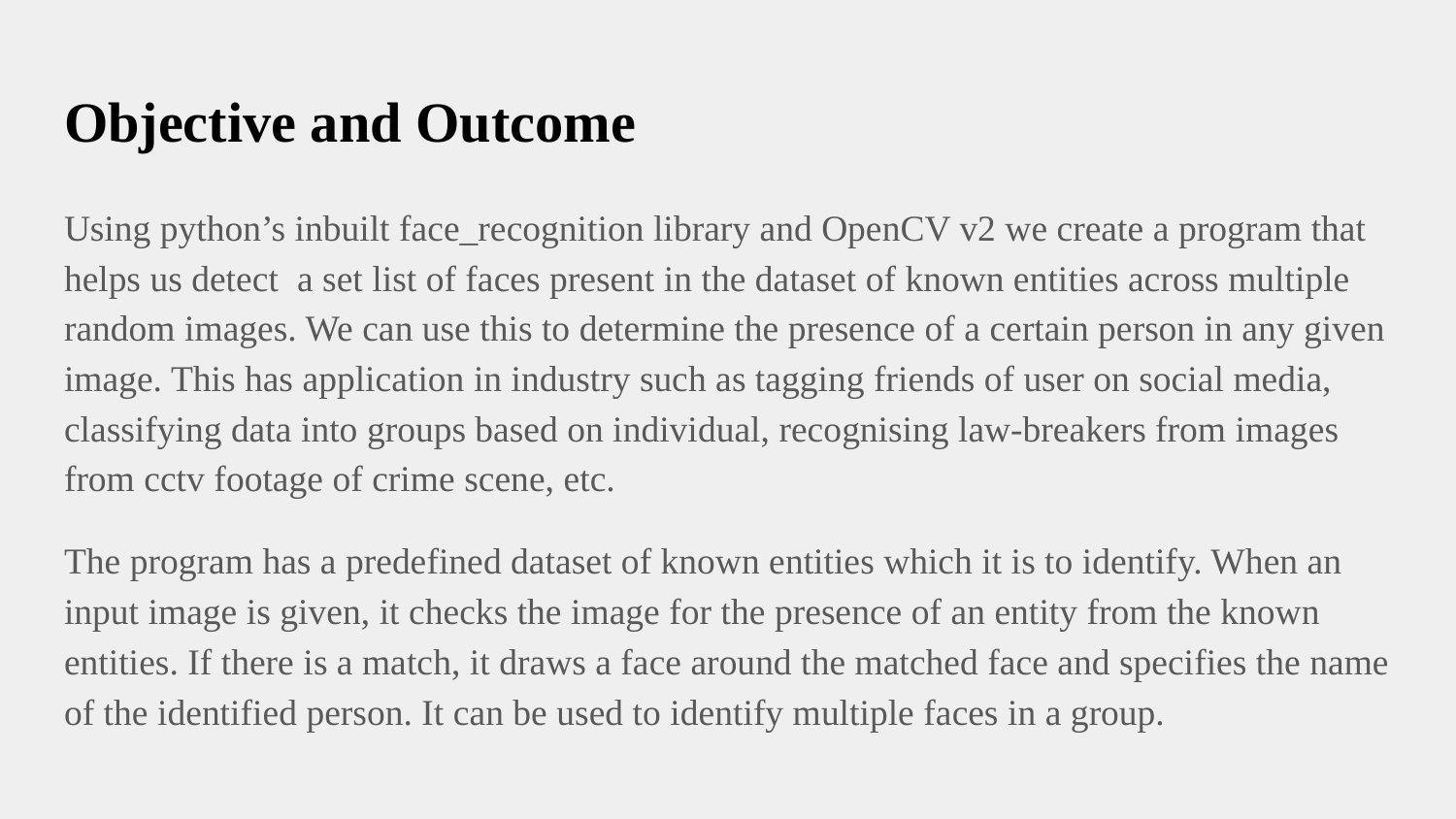

# Objective and Outcome
Using python’s inbuilt face_recognition library and OpenCV v2 we create a program that helps us detect  a set list of faces present in the dataset of known entities across multiple random images. We can use this to determine the presence of a certain person in any given image. This has application in industry such as tagging friends of user on social media, classifying data into groups based on individual, recognising law-breakers from images from cctv footage of crime scene, etc.
The program has a predefined dataset of known entities which it is to identify. When an input image is given, it checks the image for the presence of an entity from the known entities. If there is a match, it draws a face around the matched face and specifies the name of the identified person. It can be used to identify multiple faces in a group.